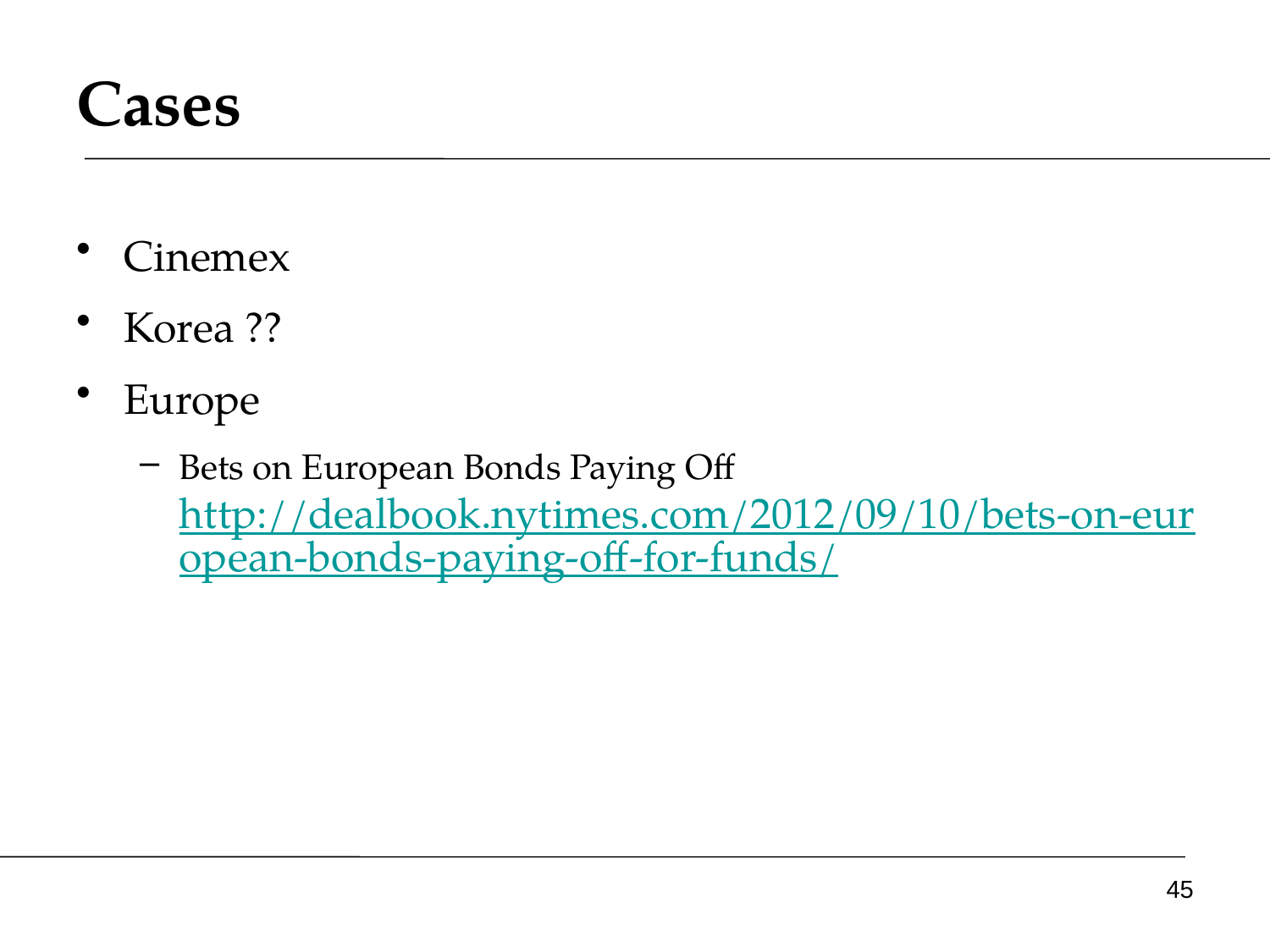

# Cases
Cinemex
Korea ??
Europe
Bets on European Bonds Paying Off http://dealbook.nytimes.com/2012/09/10/bets-on-european-bonds-paying-off-for-funds/
45